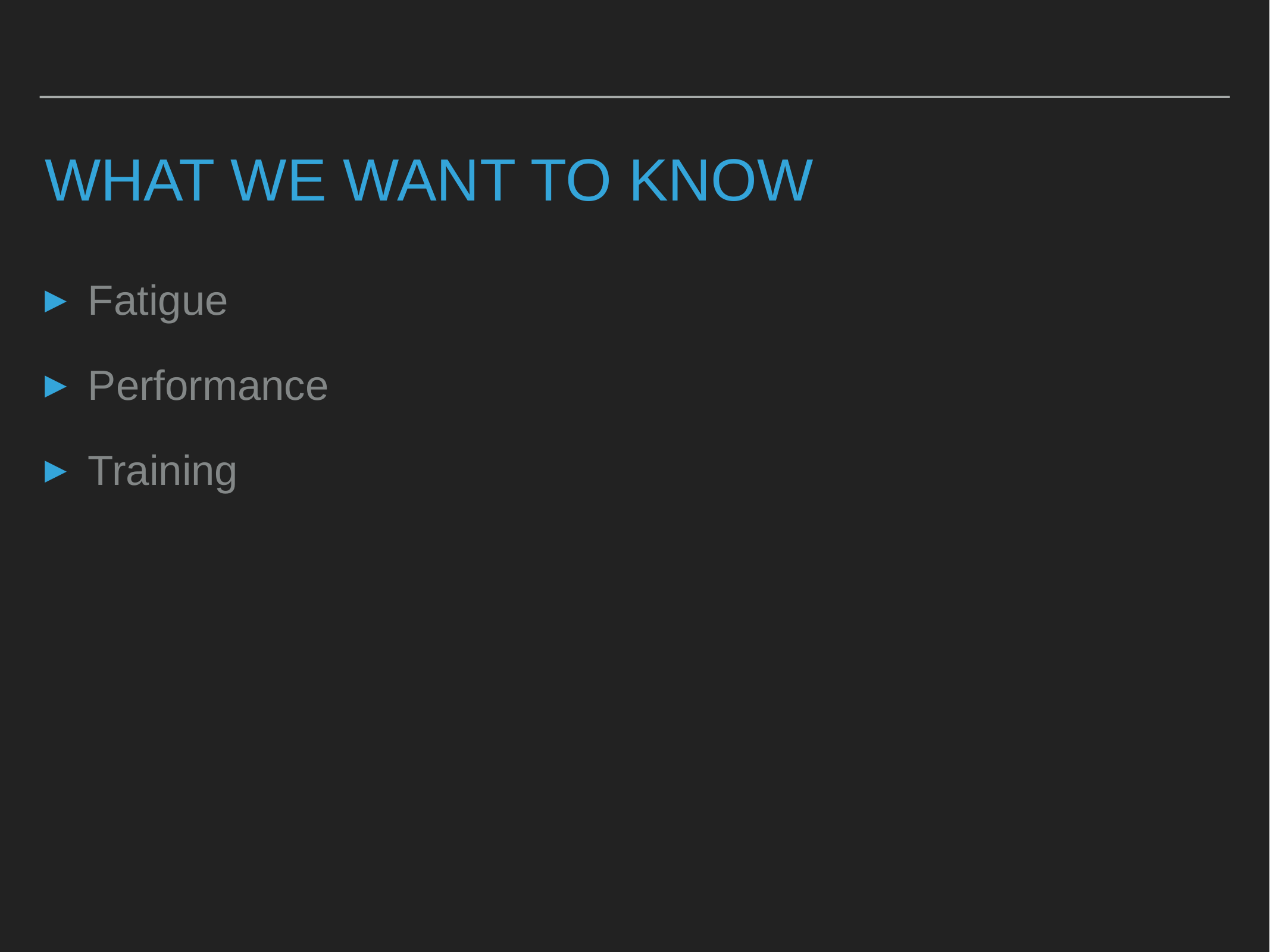

# What we want to know
Fatigue
Performance
Training